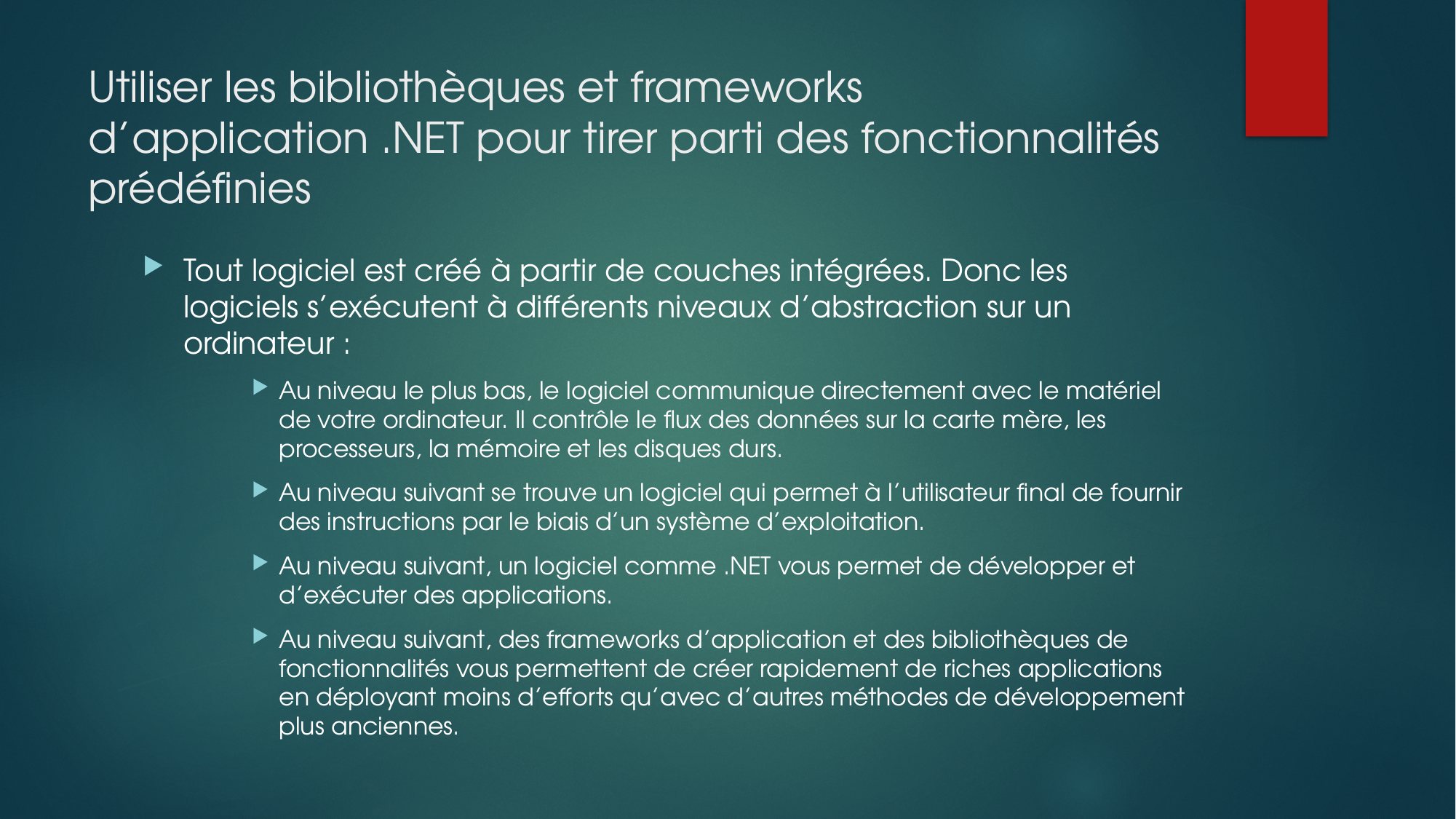

# Utiliser les bibliothèques et frameworks d’application .NET pour tirer parti des fonctionnalités prédéfinies
Tout logiciel est créé à partir de couches intégrées. Donc les logiciels s’exécutent à différents niveaux d’abstraction sur un ordinateur :
Au niveau le plus bas, le logiciel communique directement avec le matériel de votre ordinateur. Il contrôle le flux des données sur la carte mère, les processeurs, la mémoire et les disques durs.
Au niveau suivant se trouve un logiciel qui permet à l’utilisateur final de fournir des instructions par le biais d’un système d’exploitation.
Au niveau suivant, un logiciel comme .NET vous permet de développer et d’exécuter des applications.
Au niveau suivant, des frameworks d’application et des bibliothèques de fonctionnalités vous permettent de créer rapidement de riches applications en déployant moins d’efforts qu’avec d’autres méthodes de développement plus anciennes.